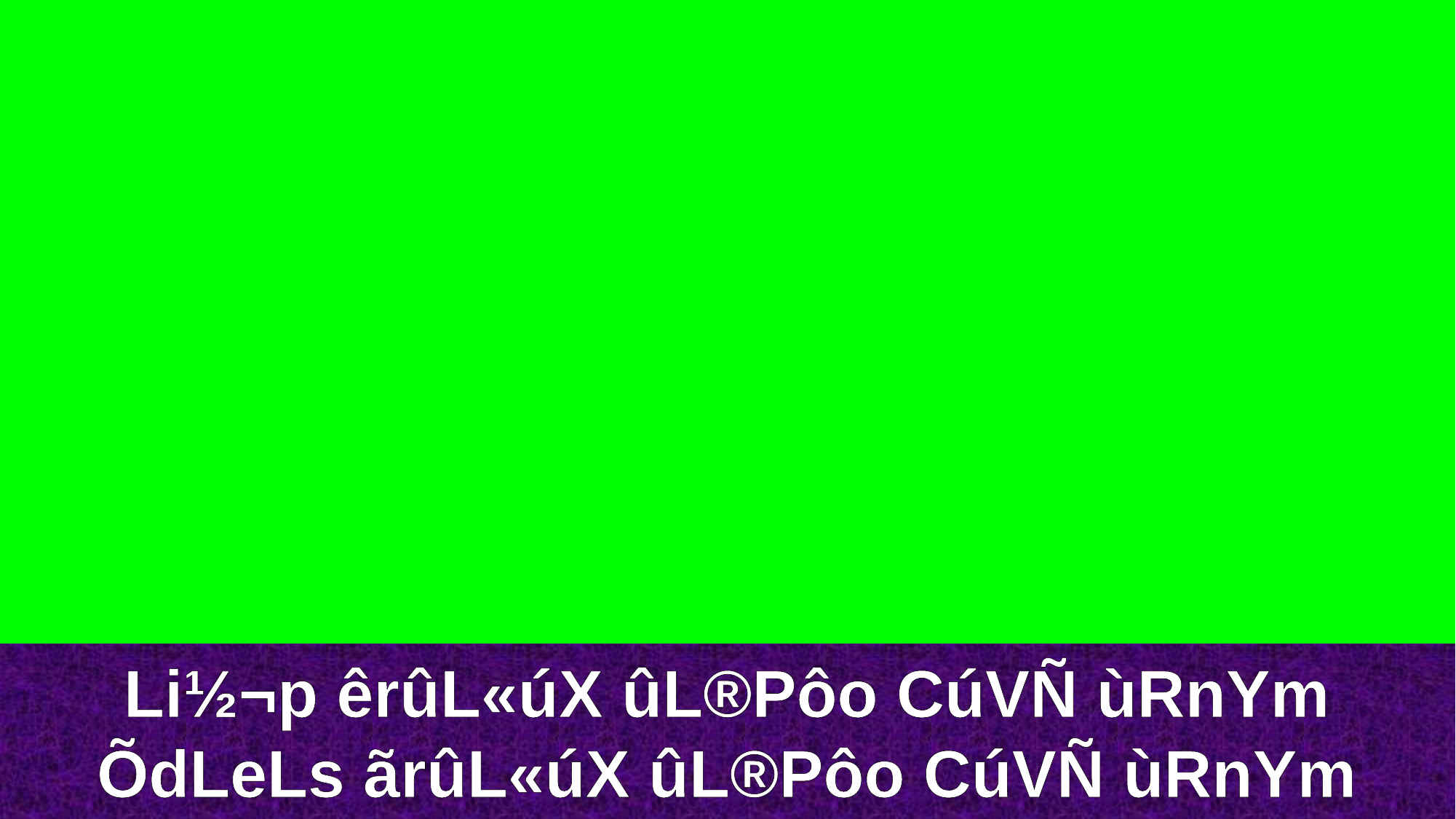

Li½¬p êrûL«úX ûL®Pôo CúVÑ ùRnYm
ÕdLeLs ãrûL«úX ûL®Pôo CúVÑ ùRnYm